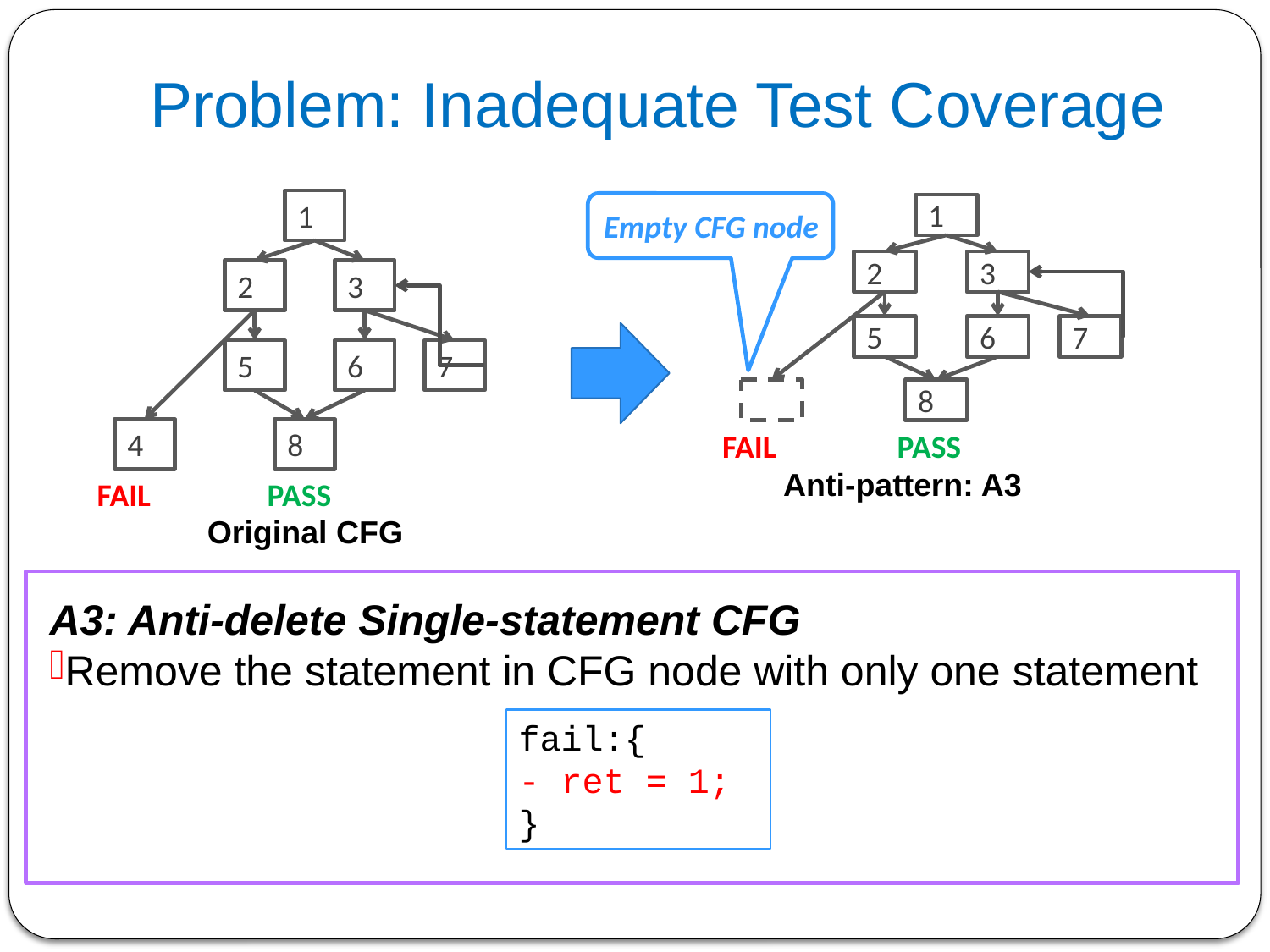

# Problem: Inadequate Test Coverage
1
2
3
5
6
7
4
8
FAIL
PASS
Original CFG
Empty CFG node
1
2
3
5
6
7

8
FAIL
PASS
Anti-pattern: A3

A3: Anti-delete Single-statement CFG
Remove the statement in CFG node with only one statement
fail:{
- ret = 1;
}